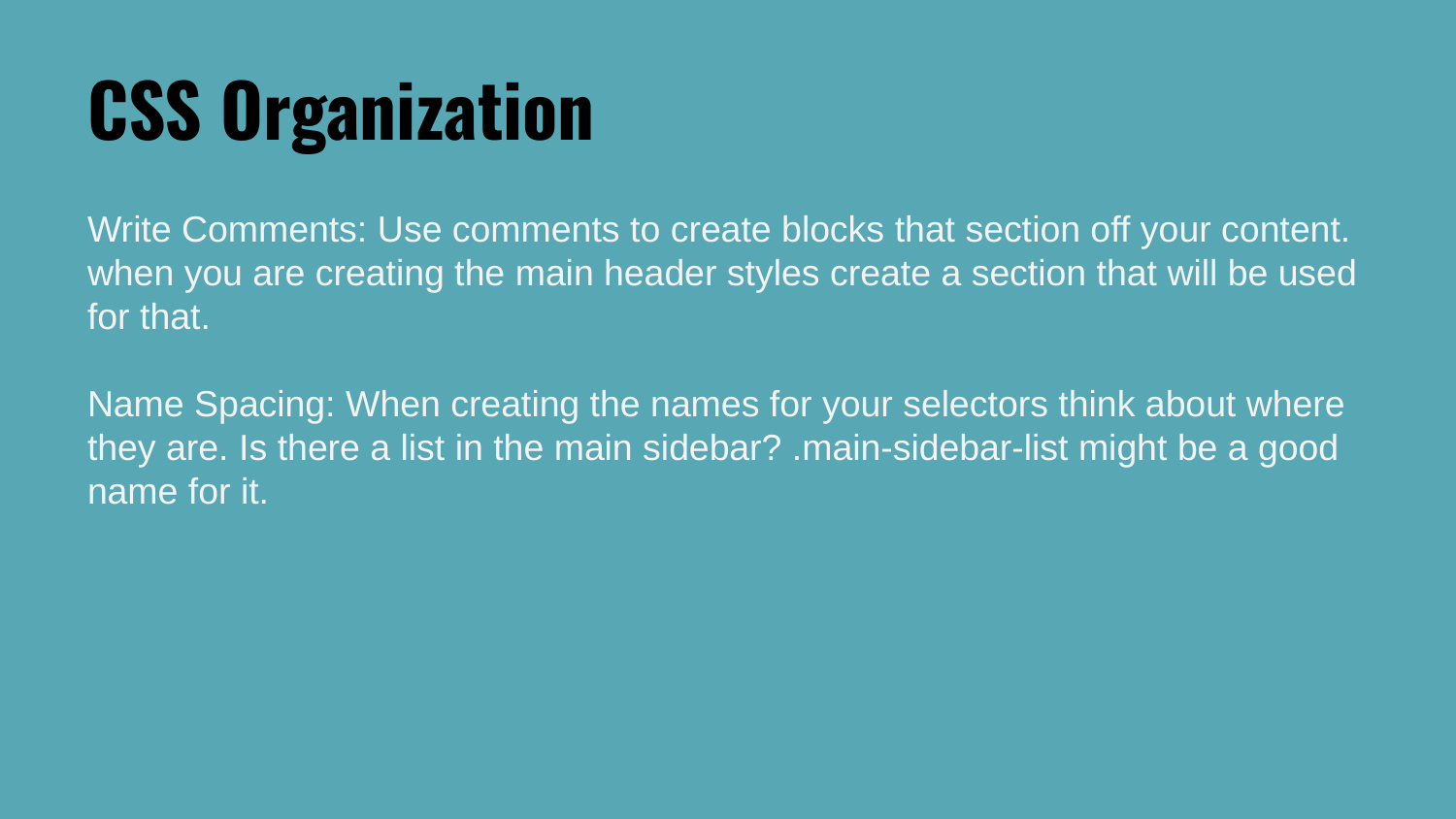

# CSS Organization
Write Comments: Use comments to create blocks that section off your content. when you are creating the main header styles create a section that will be used for that.

Name Spacing: When creating the names for your selectors think about where they are. Is there a list in the main sidebar? .main-sidebar-list might be a good name for it.